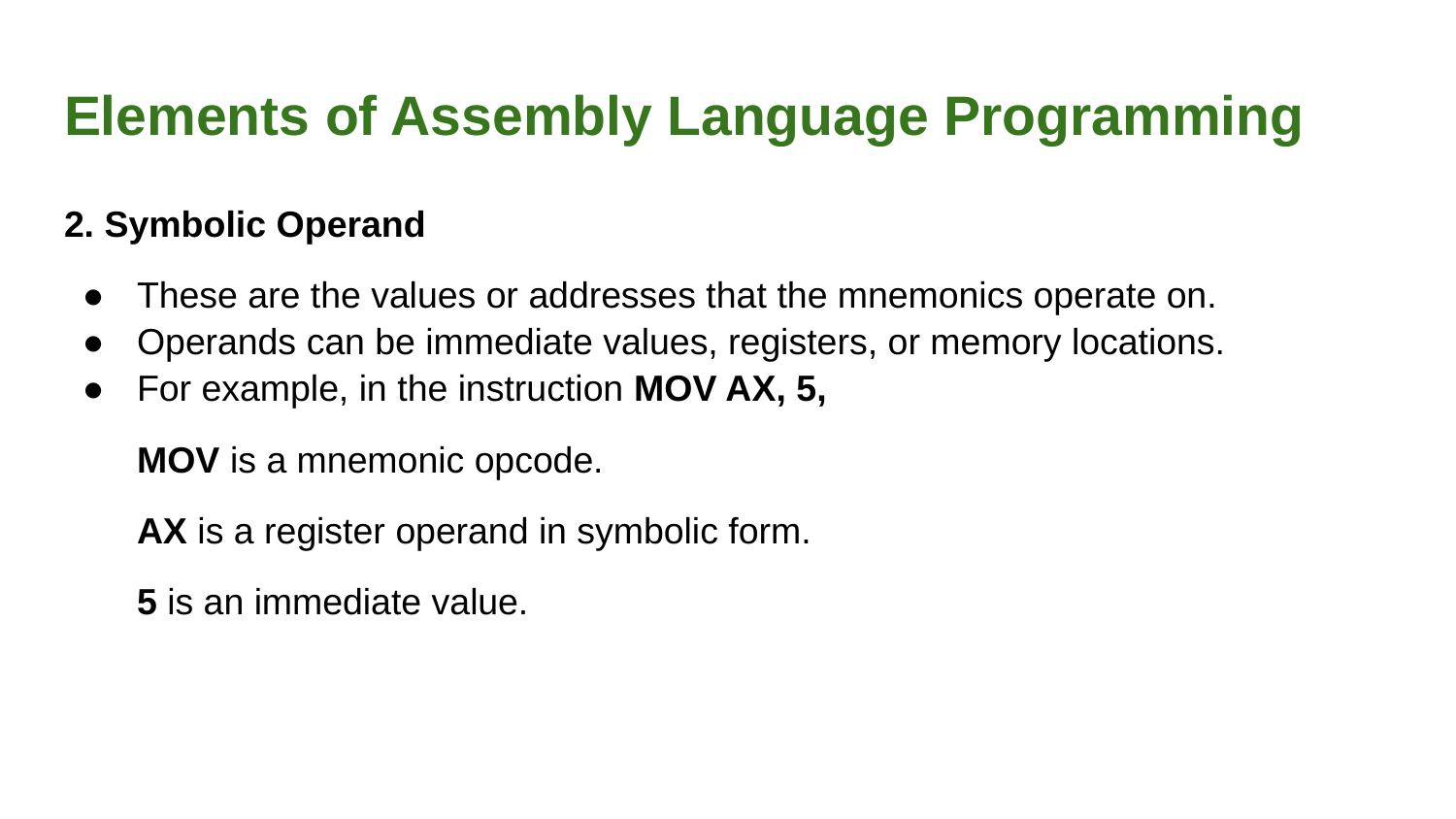

# Elements of Assembly Language Programming

2. Symbolic Operand
These are the values or addresses that the mnemonics operate on.
Operands can be immediate values, registers, or memory locations.
For example, in the instruction MOV AX, 5,
MOV is a mnemonic opcode.
AX is a register operand in symbolic form.
5 is an immediate value.